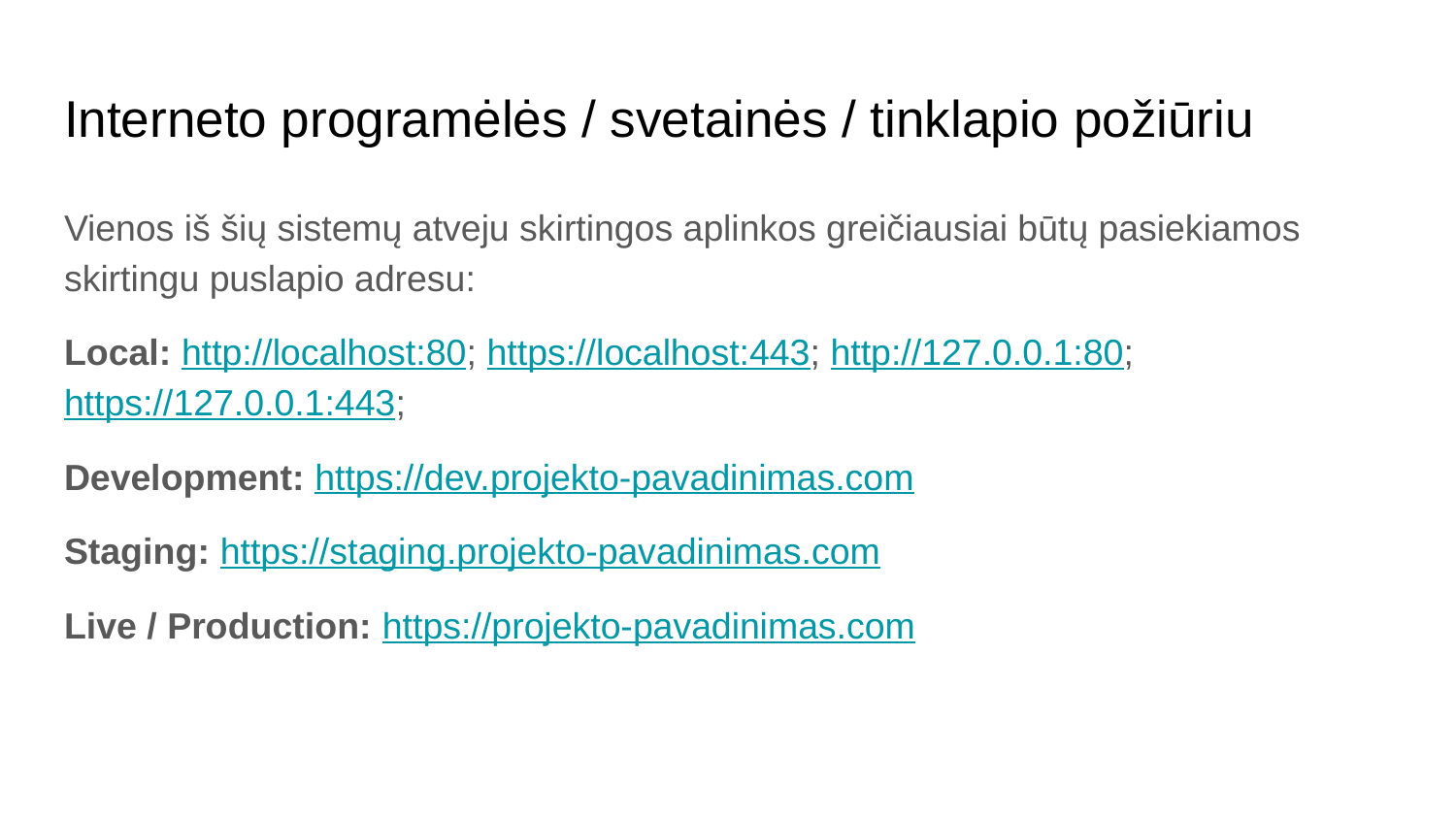

# Interneto programėlės / svetainės / tinklapio požiūriu
Vienos iš šių sistemų atveju skirtingos aplinkos greičiausiai būtų pasiekiamos skirtingu puslapio adresu:
Local: http://localhost:80; https://localhost:443; http://127.0.0.1:80;  https://127.0.0.1:443;
Development: https://dev.projekto-pavadinimas.com
Staging: https://staging.projekto-pavadinimas.com
Live / Production: https://projekto-pavadinimas.com